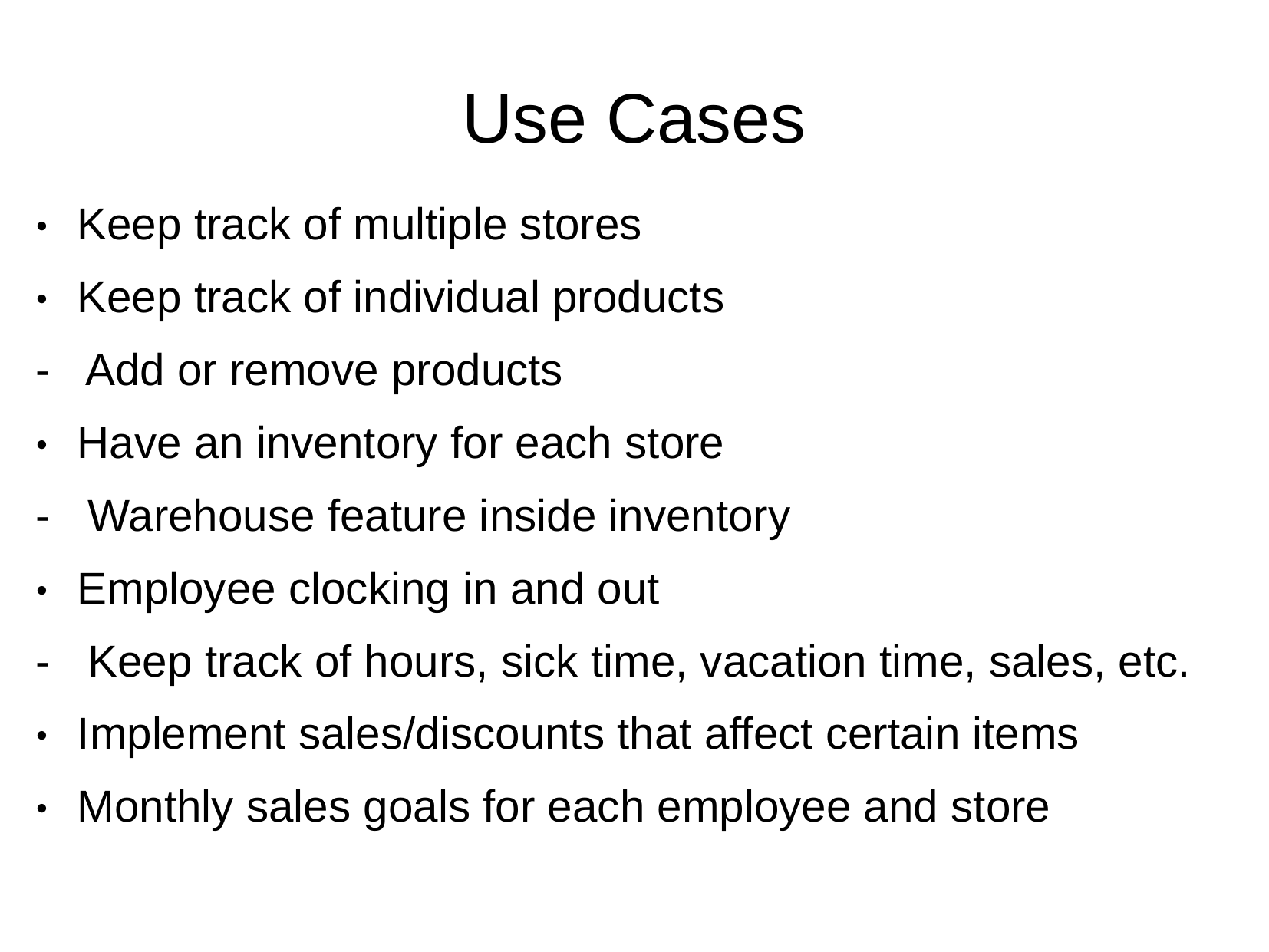

# Use Cases
Keep track of multiple stores
Keep track of individual products
-   Add or remove products
Have an inventory for each store
-   Warehouse feature inside inventory
Employee clocking in and out
-   Keep track of hours, sick time, vacation time, sales, etc.
Implement sales/discounts that affect certain items
Monthly sales goals for each employee and store